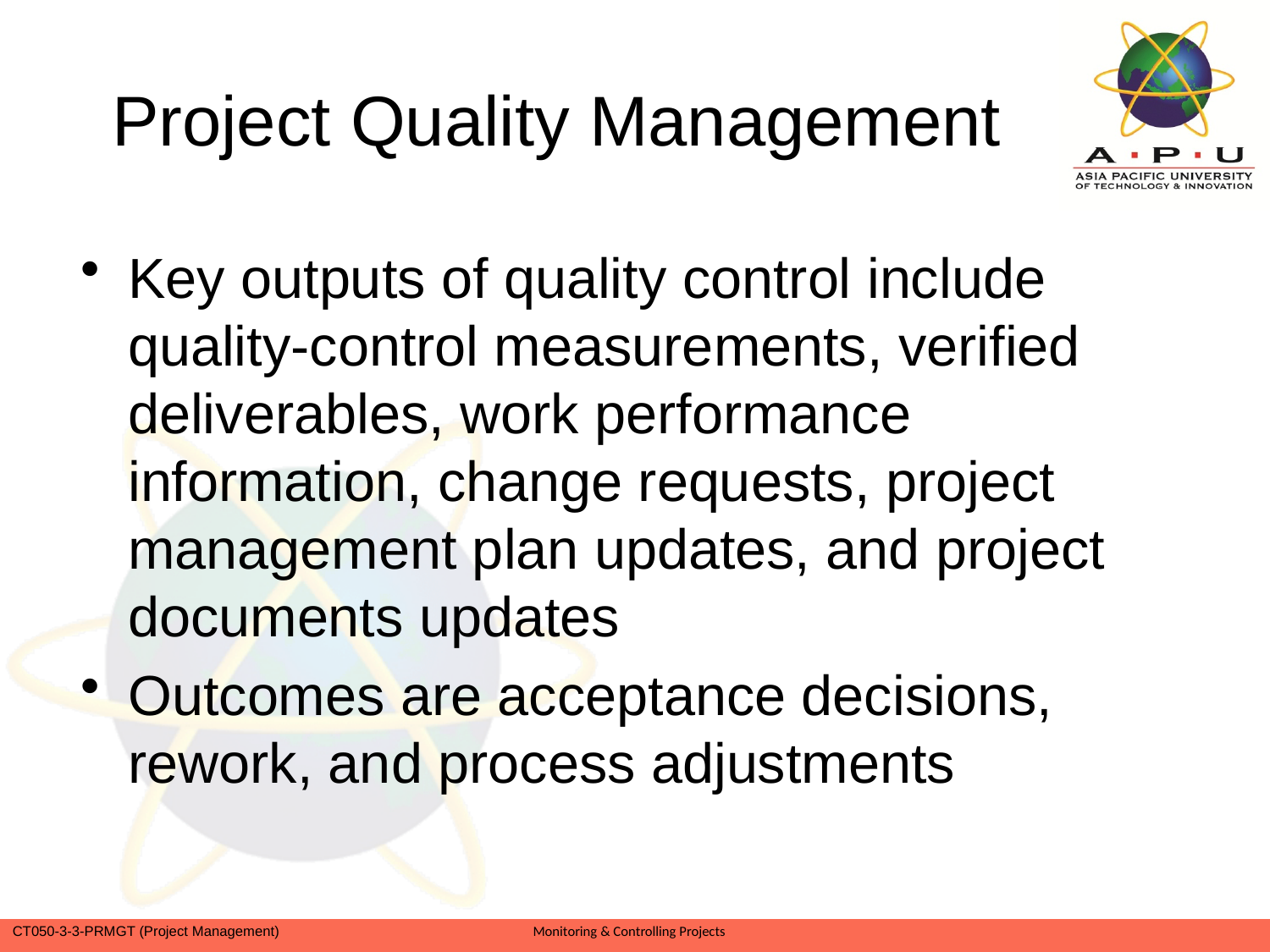

# Project Quality Management
Key outputs of quality control include quality-control measurements, verified deliverables, work performance information, change requests, project management plan updates, and project documents updates
Outcomes are acceptance decisions, rework, and process adjustments